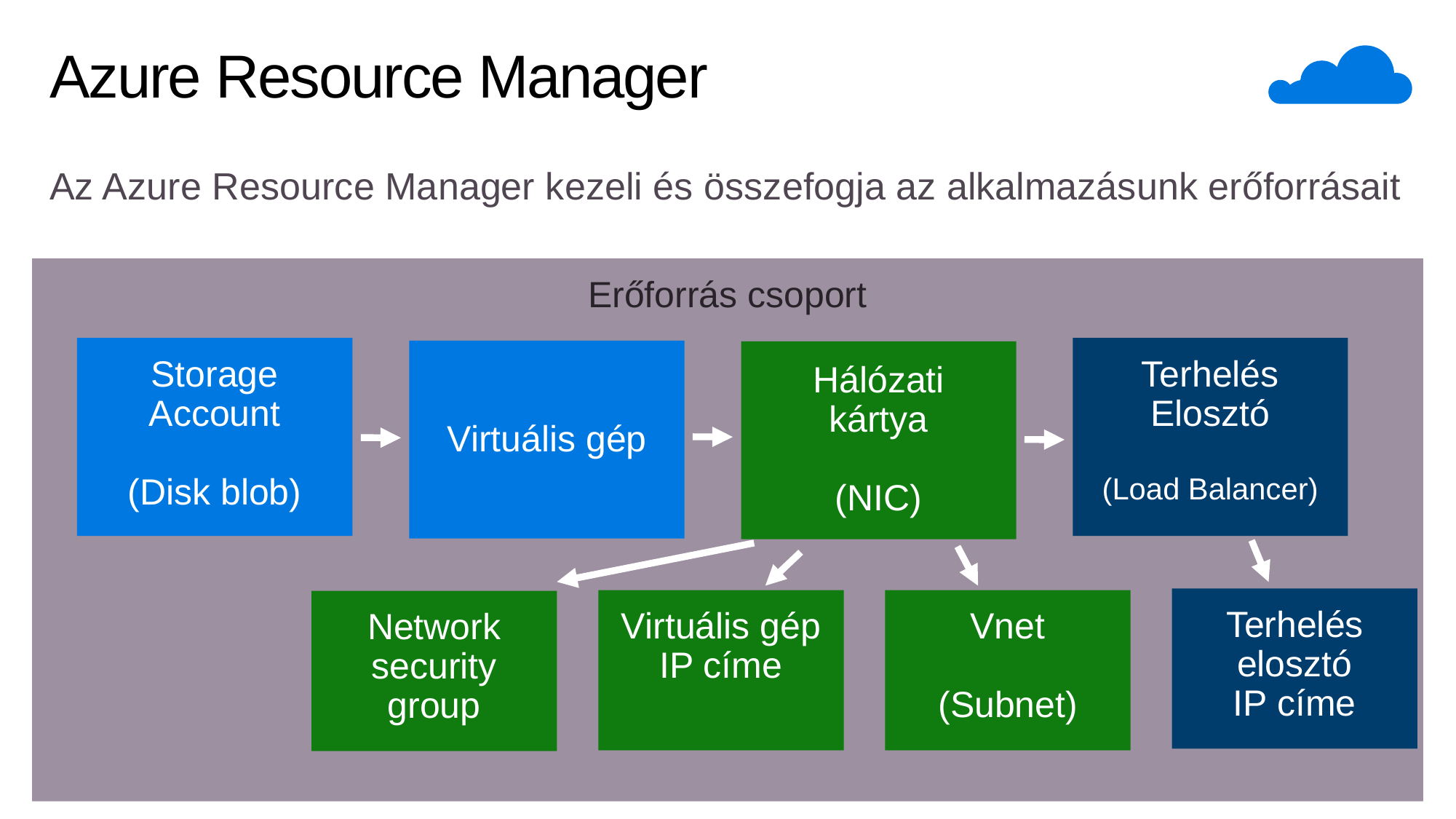

# Azure Resource Manager
Az Azure Resource Manager kezeli és összefogja az alkalmazásunk erőforrásait
Erőforrás csoport
Terhelés
Elosztó
(Load Balancer)
Storage Account

(Disk blob)
Virtuális gép
Hálózati kártya

(NIC)
Terhelés elosztó
IP címe
Virtuális gép IP címe
Vnet

(Subnet)
Network security group